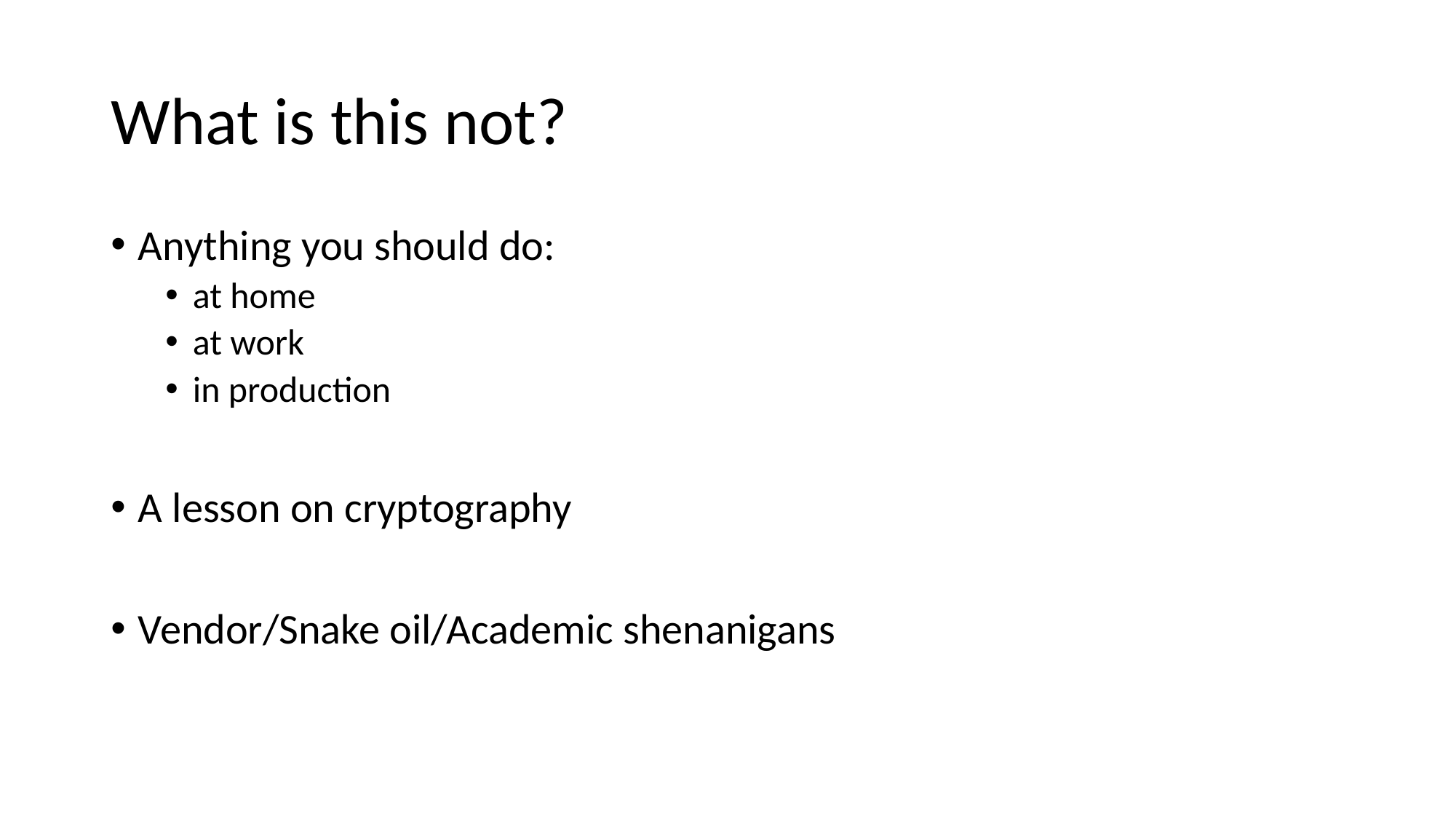

# What is this not?
Anything you should do:
at home
at work
in production

A lesson on cryptography

Vendor/Snake oil/Academic shenanigans